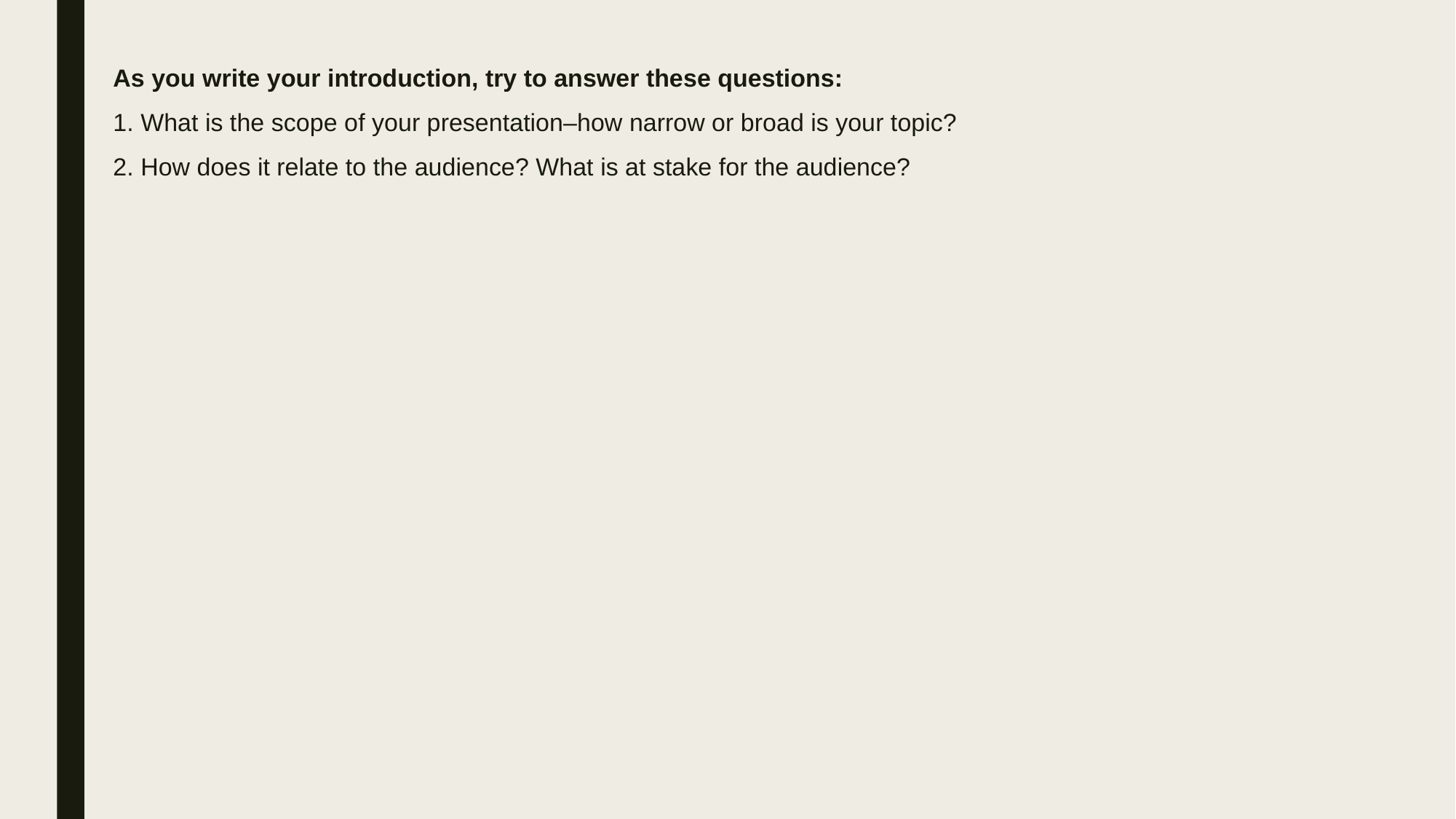

# As you write your introduction, try to answer these questions: 1. What is the scope of your presentation–how narrow or broad is your topic?  2. How does it relate to the audience? What is at stake for the audience?